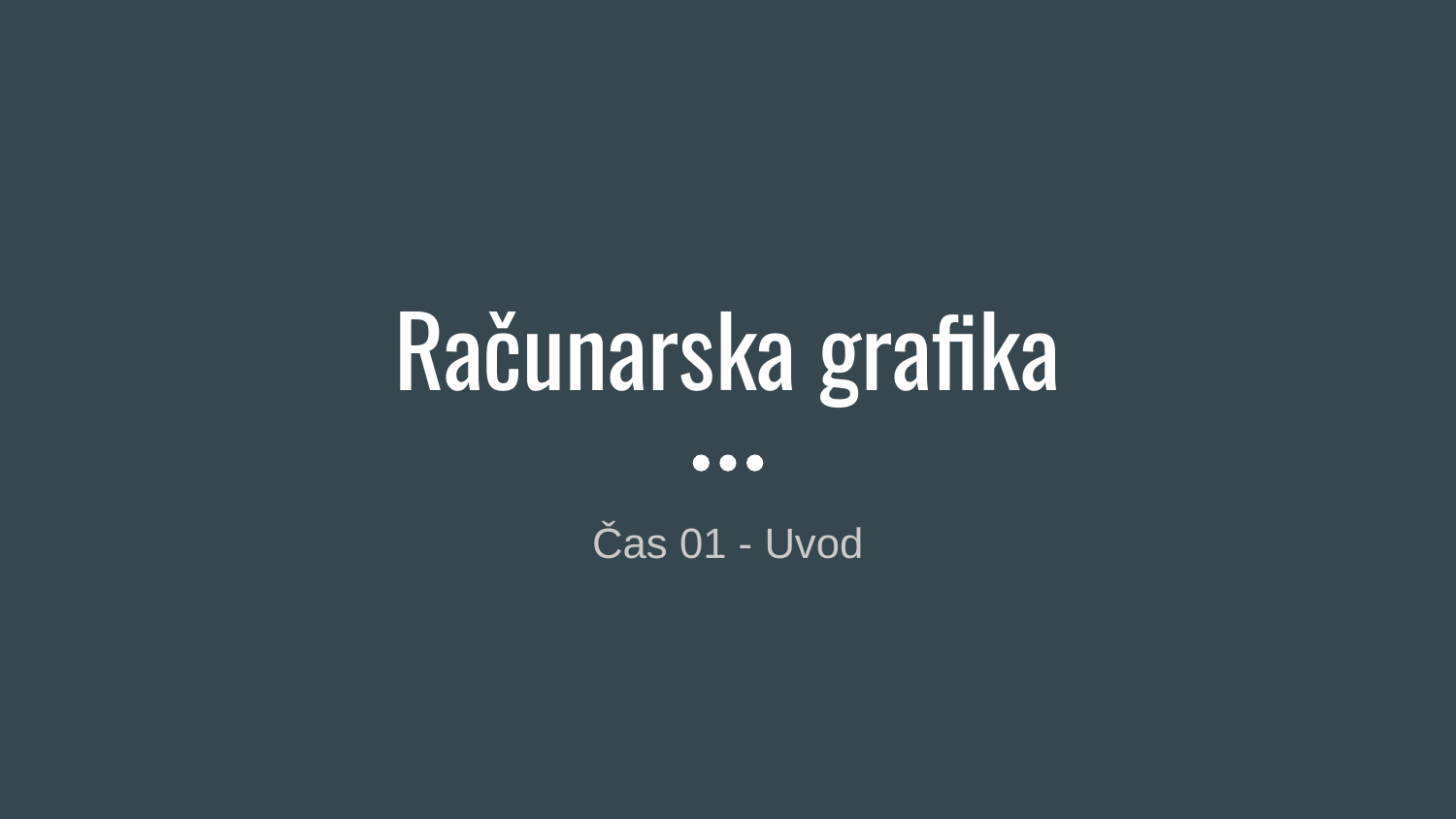

# Računarska grafika
Čas 01 - Uvod